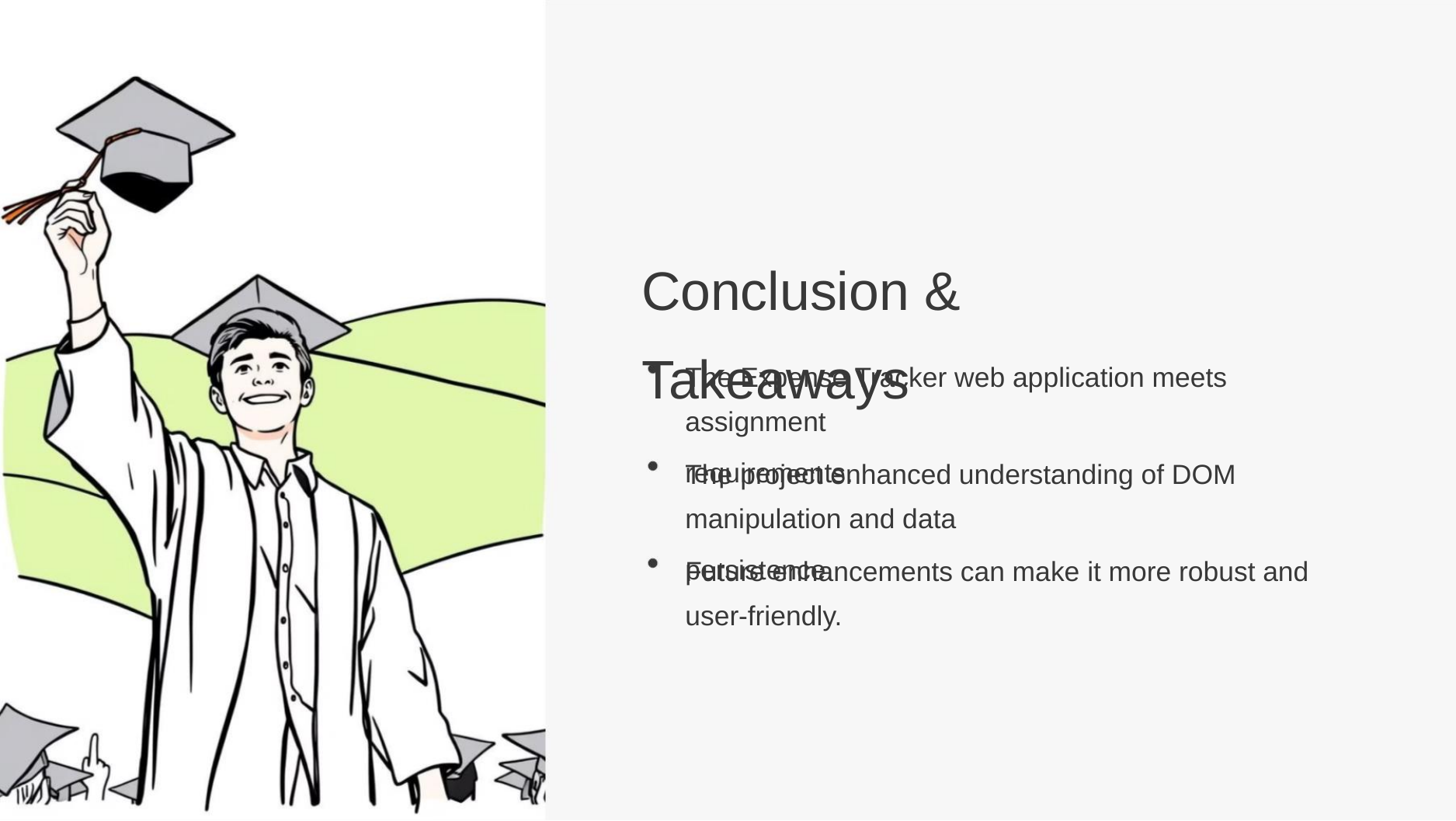

Conclusion & Takeaways
The Expense Tracker web application meets assignment
requirements.
The project enhanced understanding of DOM manipulation and data
persistence.
Future enhancements can make it more robust and user-friendly.